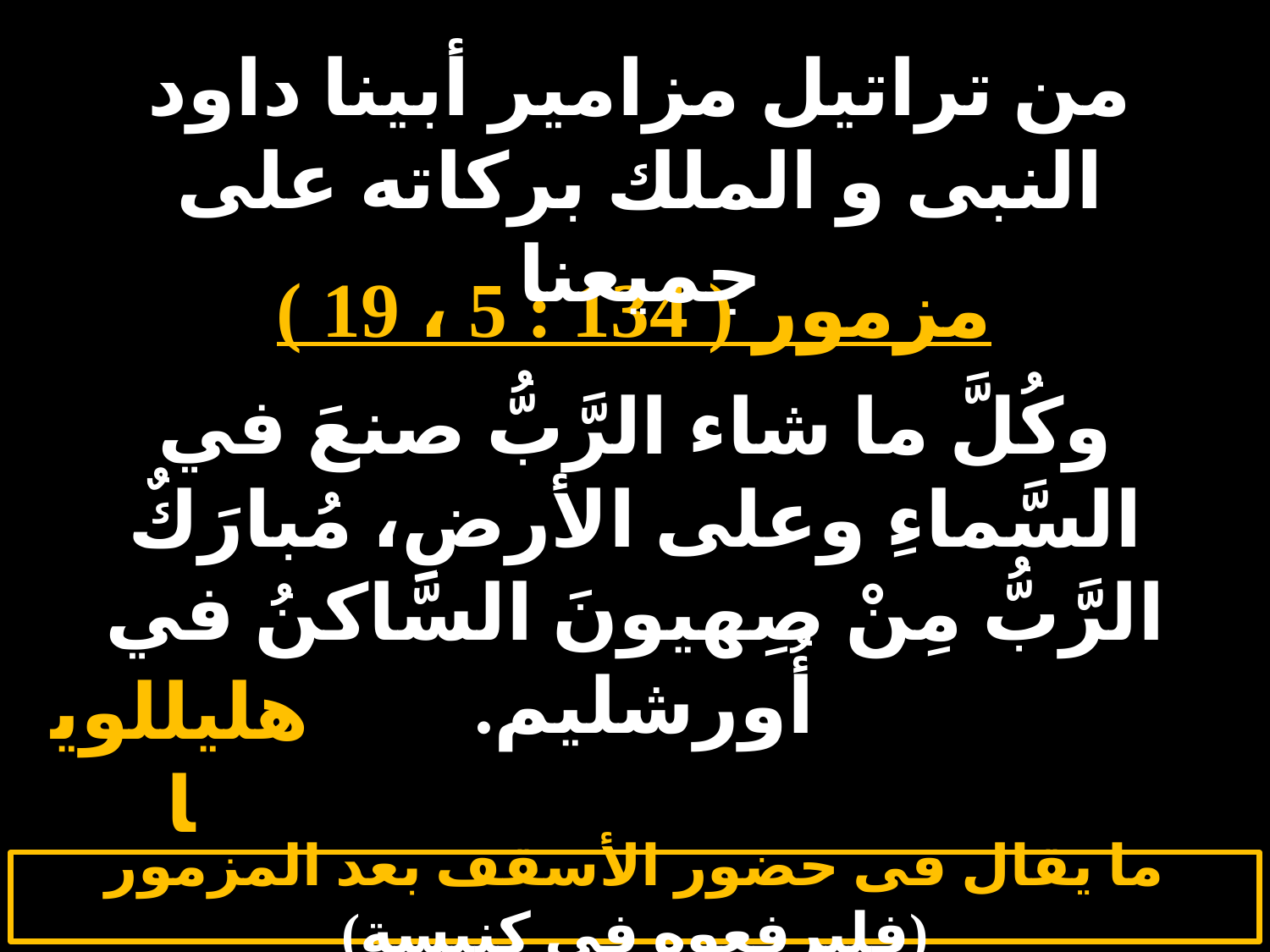

# الأحد 5
من تراتيل مزامير أبينا داود النبى و الملك بركاته على جميعنا
مزمور ( 134 : 5 ، 19 )
وكُلَّ ما شاء الرَّبُّ صنعَ في السَّماءِ وعلى الأرضِ، مُبارَكٌ الرَّبُّ مِنْ صِهيونَ السَّاكنُ في أُورشليم.
هليللويا
ما يقال فى حضور الأسقف بعد المزمور (فليرفعوه فى كنيسة)